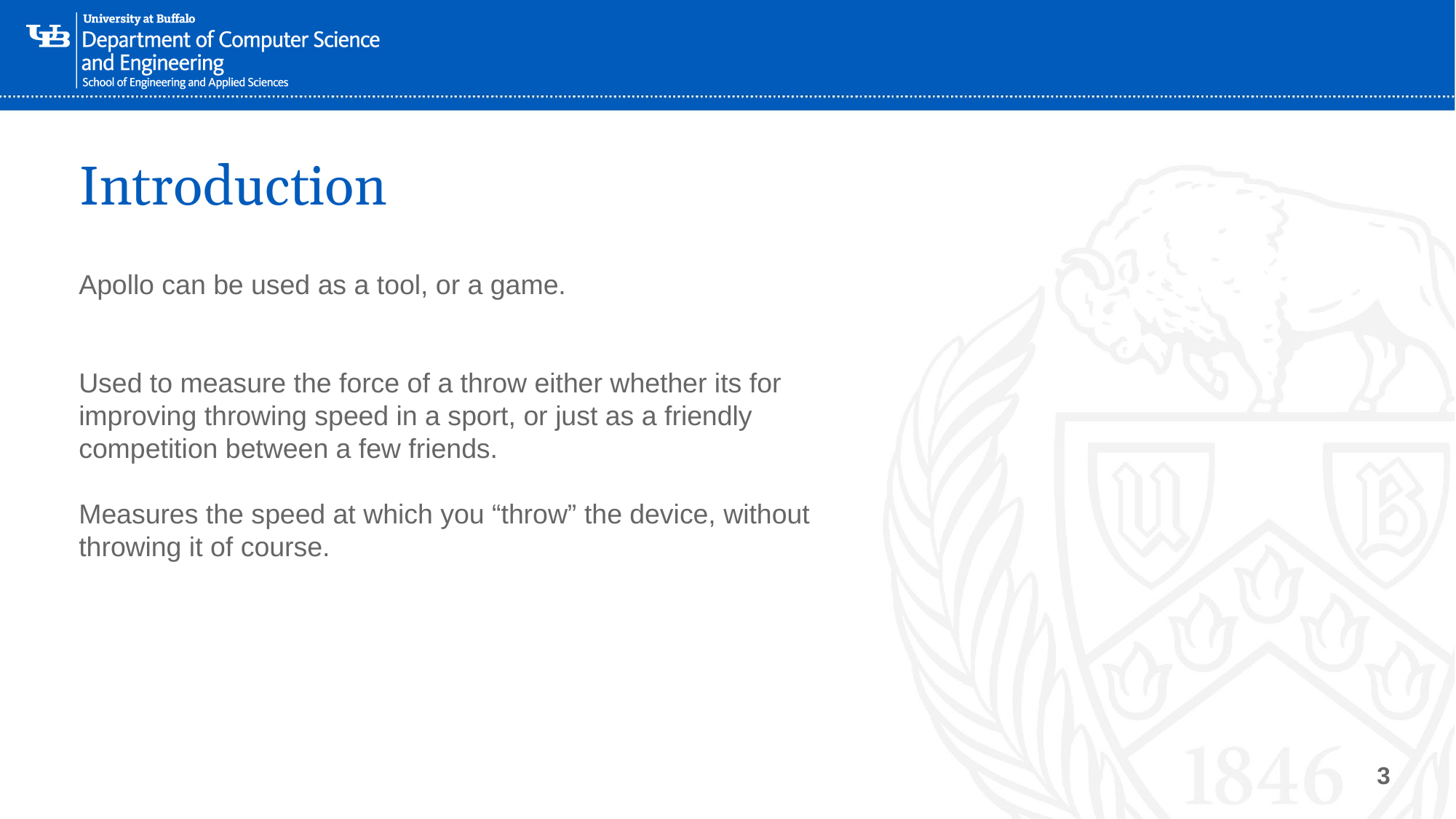

# Introduction
Apollo can be used as a tool, or a game.

Used to measure the force of a throw either whether its for improving throwing speed in a sport, or just as a friendly competition between a few friends.

Measures the speed at which you “throw” the device, without throwing it of course.